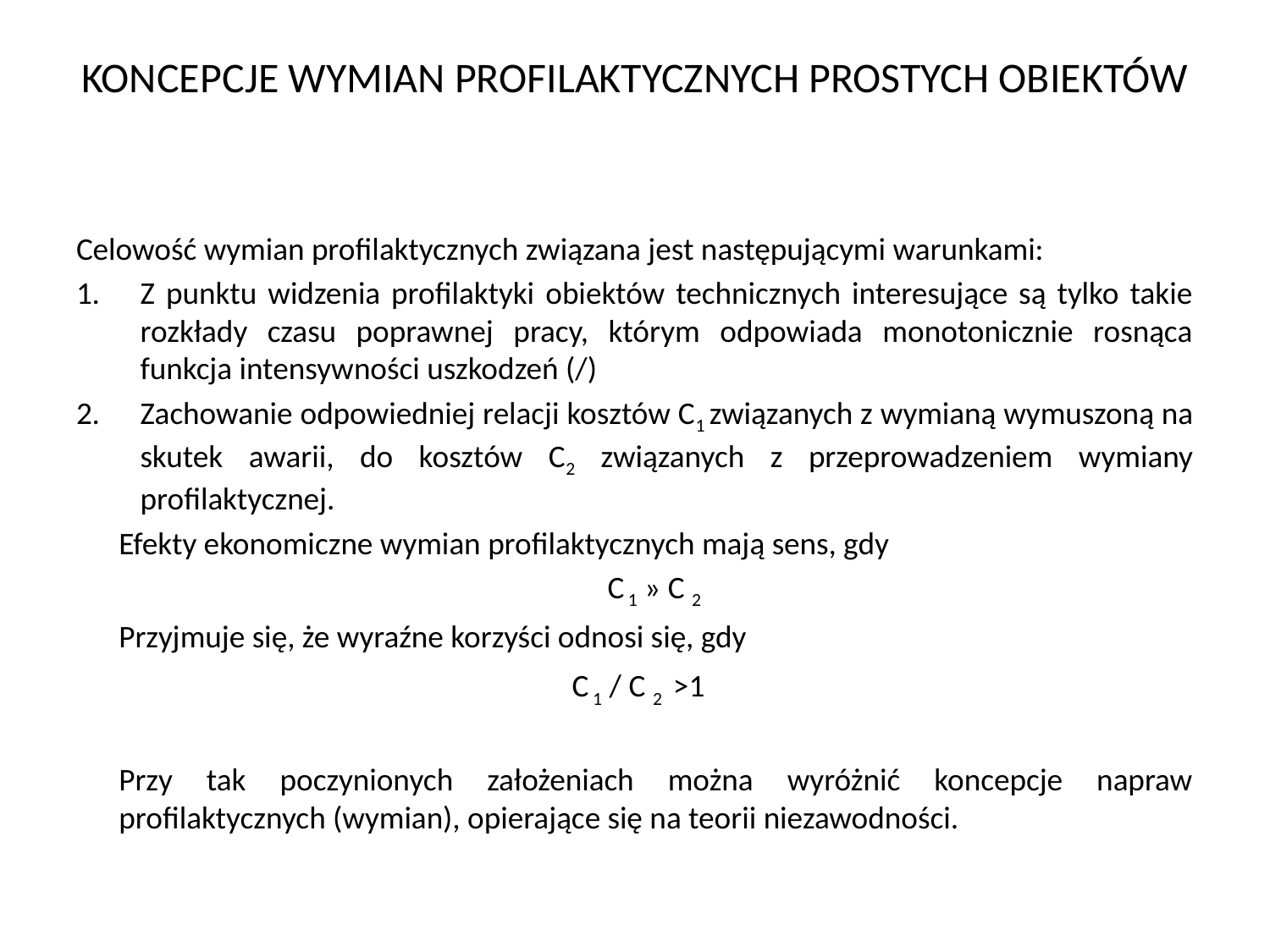

# KONCEPCJE WYMIAN PROFILAKTYCZNYCH PROSTYCH OBIEKTÓW
Celowość wymian profilaktycznych związana jest następującymi warunkami:
Z punktu widzenia profilaktyki obiektów technicznych interesujące są tylko takie rozkłady czasu poprawnej pracy, którym odpowiada monotonicznie rosnąca funkcja intensywności uszkodzeń (/)
Zachowanie odpowiedniej relacji kosztów C1 związanych z wymianą wymuszoną na skutek awarii, do kosztów C2 związanych z przeprowadzeniem wymiany profilaktycznej.
	Efekty ekonomiczne wymian profilaktycznych mają sens, gdy
	C 1 » C 2
	Przyjmuje się, że wyraźne korzyści odnosi się, gdy
 C 1 / C 2  >1

	Przy tak poczynionych założeniach można wyróżnić koncepcje napraw profilaktycznych (wymian), opierające się na teorii niezawodności.